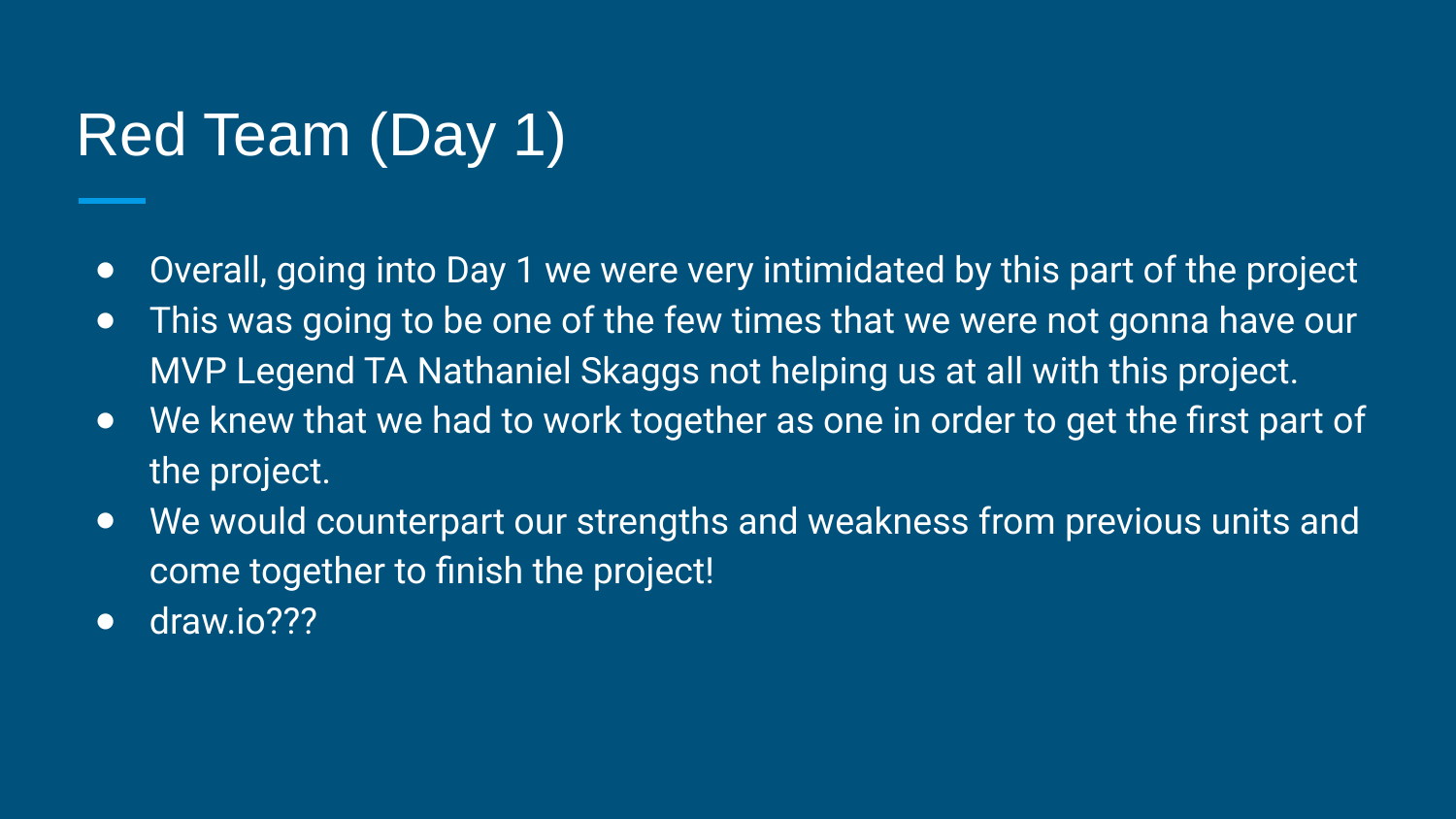

# Red Team (Day 1)
Overall, going into Day 1 we were very intimidated by this part of the project
This was going to be one of the few times that we were not gonna have our MVP Legend TA Nathaniel Skaggs not helping us at all with this project.
We knew that we had to work together as one in order to get the first part of the project.
We would counterpart our strengths and weakness from previous units and come together to finish the project!
draw.io???